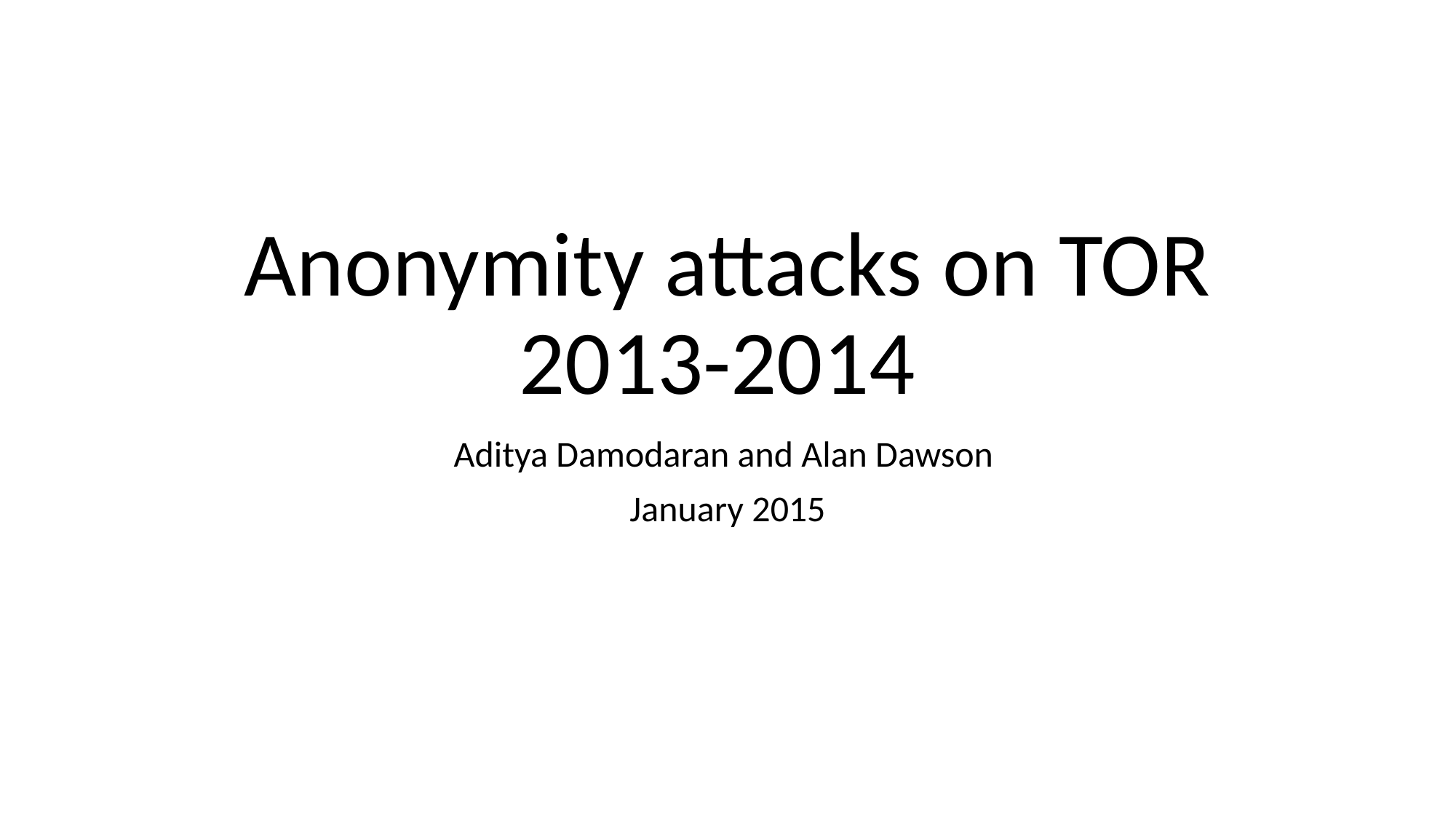

# Anonymity attacks on TOR 2013-2014
Aditya Damodaran and Alan Dawson
January 2015